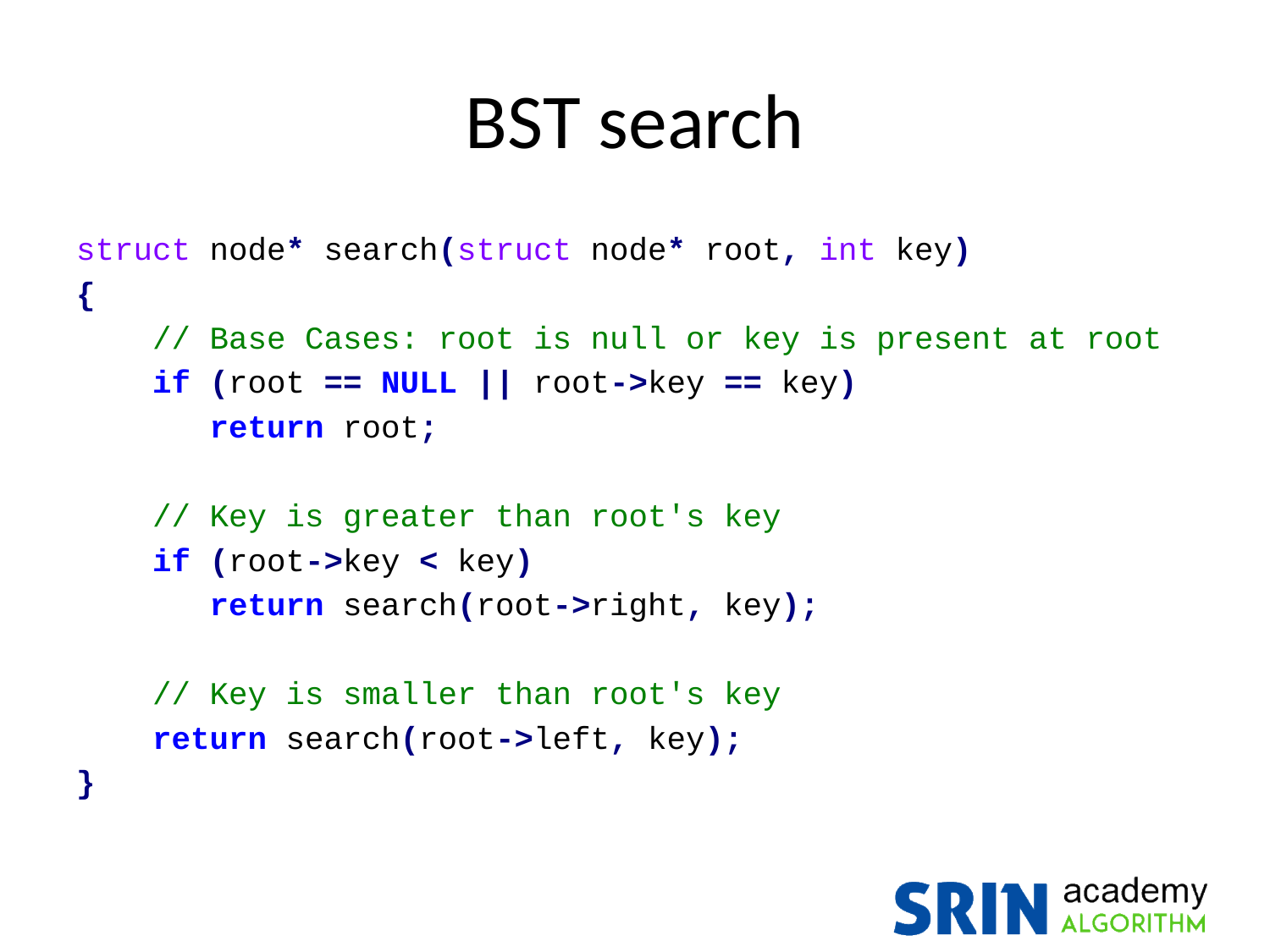

# BST search
struct node* search(struct node* root, int key)
{
    // Base Cases: root is null or key is present at root
    if (root == NULL || root->key == key)
       return root;

    // Key is greater than root's key
    if (root->key < key)
       return search(root->right, key);

    // Key is smaller than root's key
    return search(root->left, key);
}